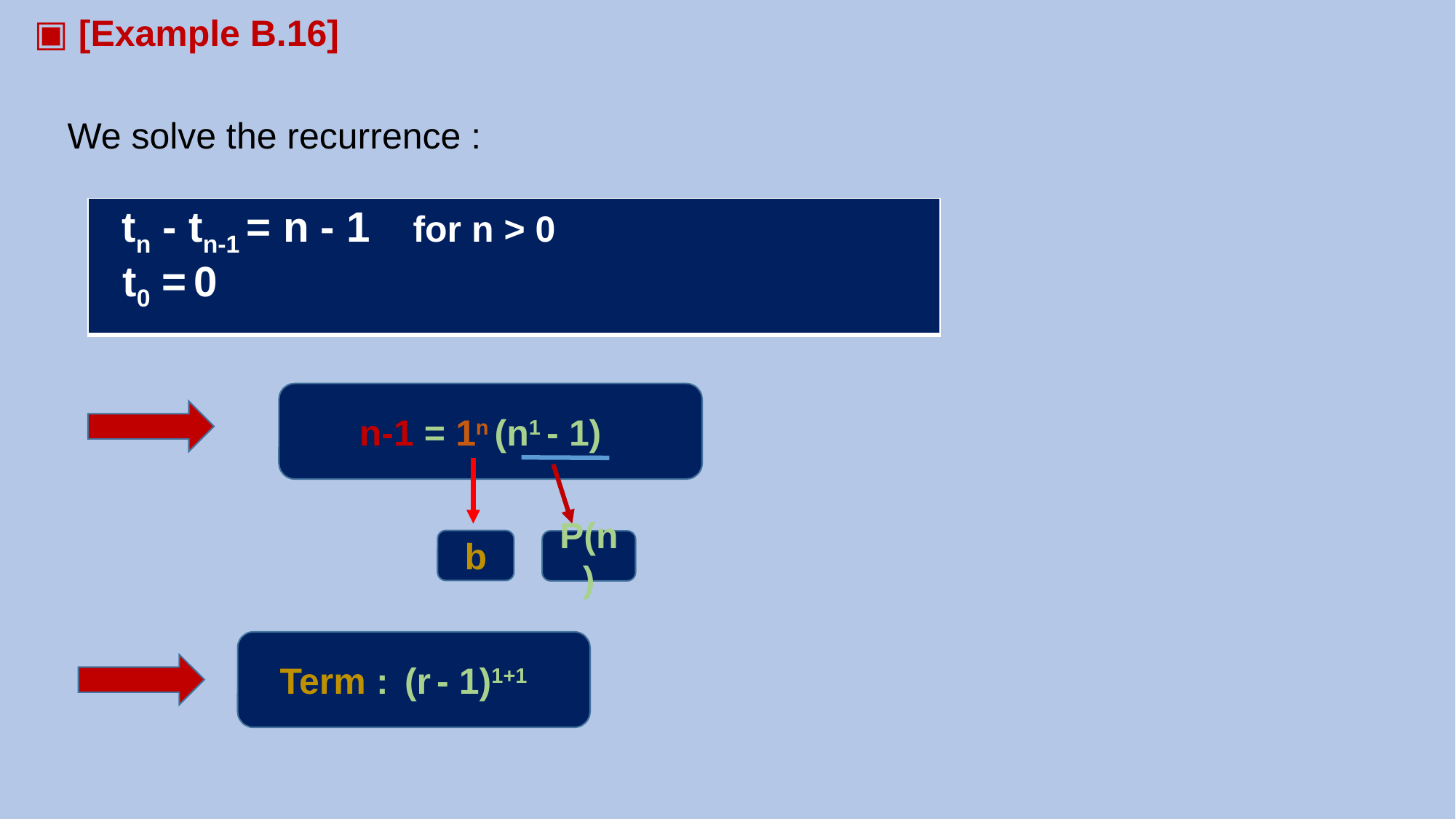

▣ [Example B.16]

    We solve the recurrence :

| tn - tn-1 = n - 1 for n > 0 t0 = 0 |
| --- |
n-1 = 1n (n1 - 1)

b
P(n)
Term :  (r - 1)1+1